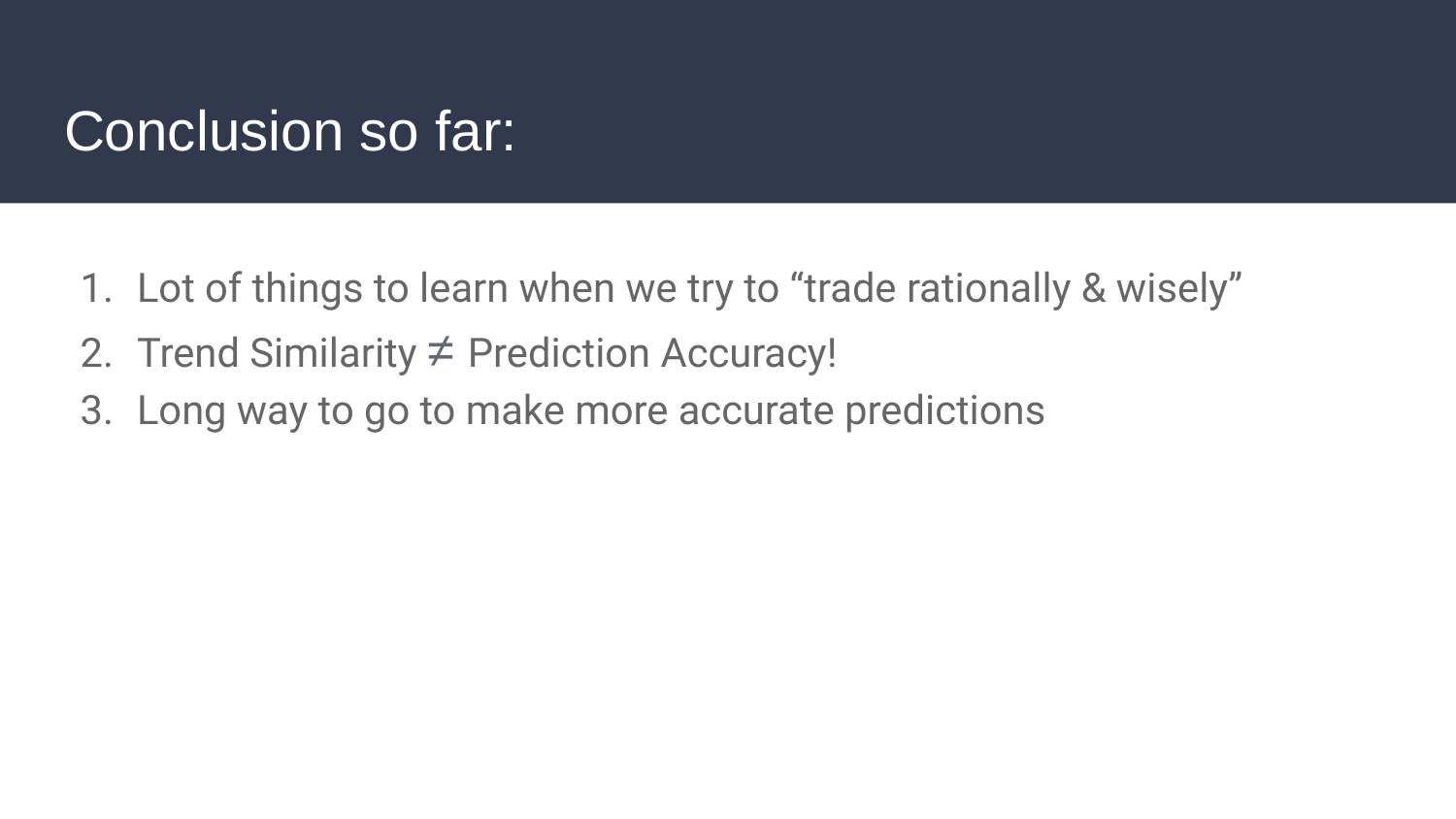

# Conclusion so far:
Lot of things to learn when we try to “trade rationally & wisely”
Trend Similarity ≠ Prediction Accuracy!
Long way to go to make more accurate predictions